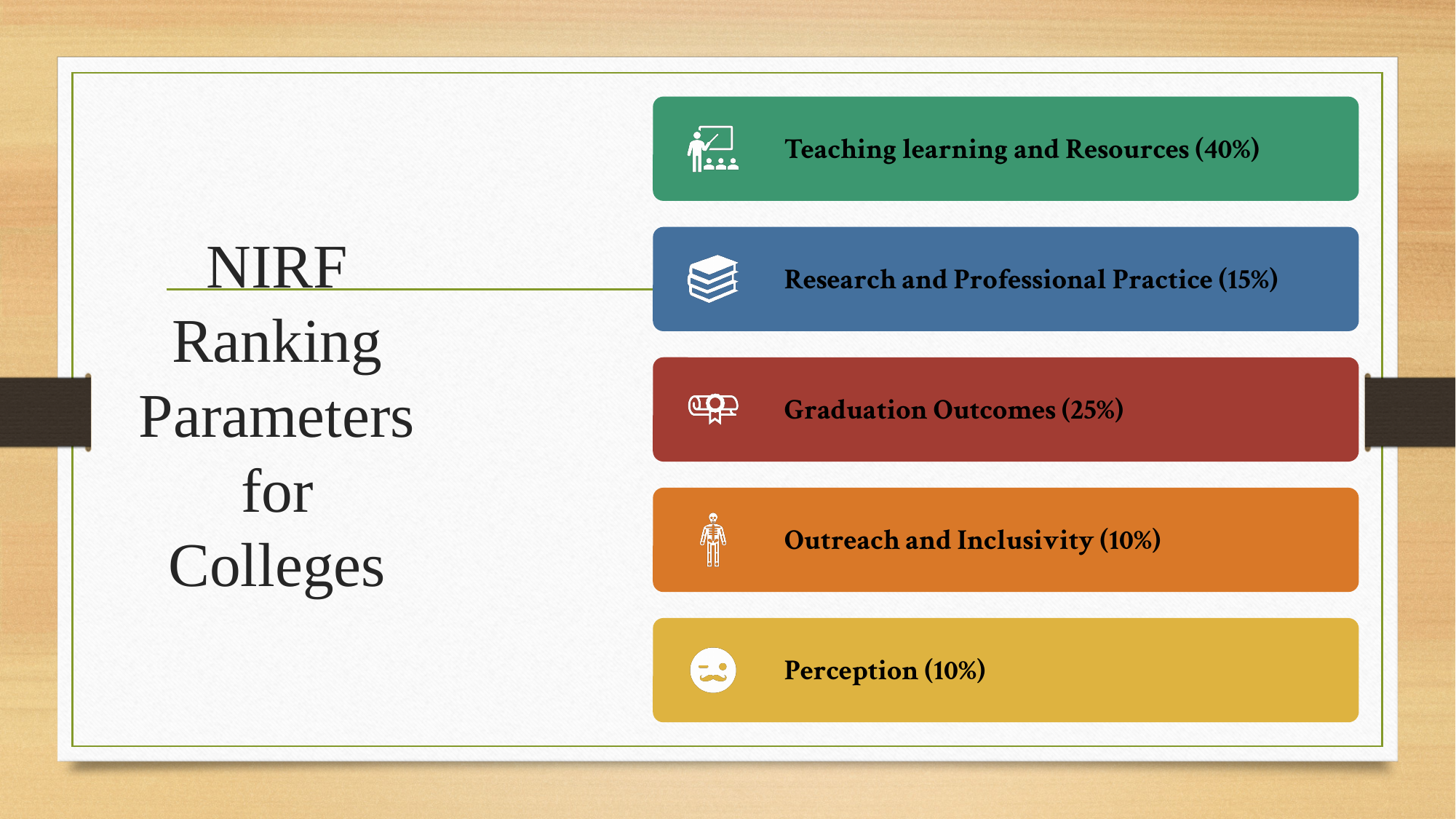

Teaching learning and Resources (40%)
Research and Professional Practice (15%)
Graduation Outcomes (25%)
Outreach and Inclusivity (10%)
Perception (10%)
# NIRF Ranking Parameters for Colleges
4